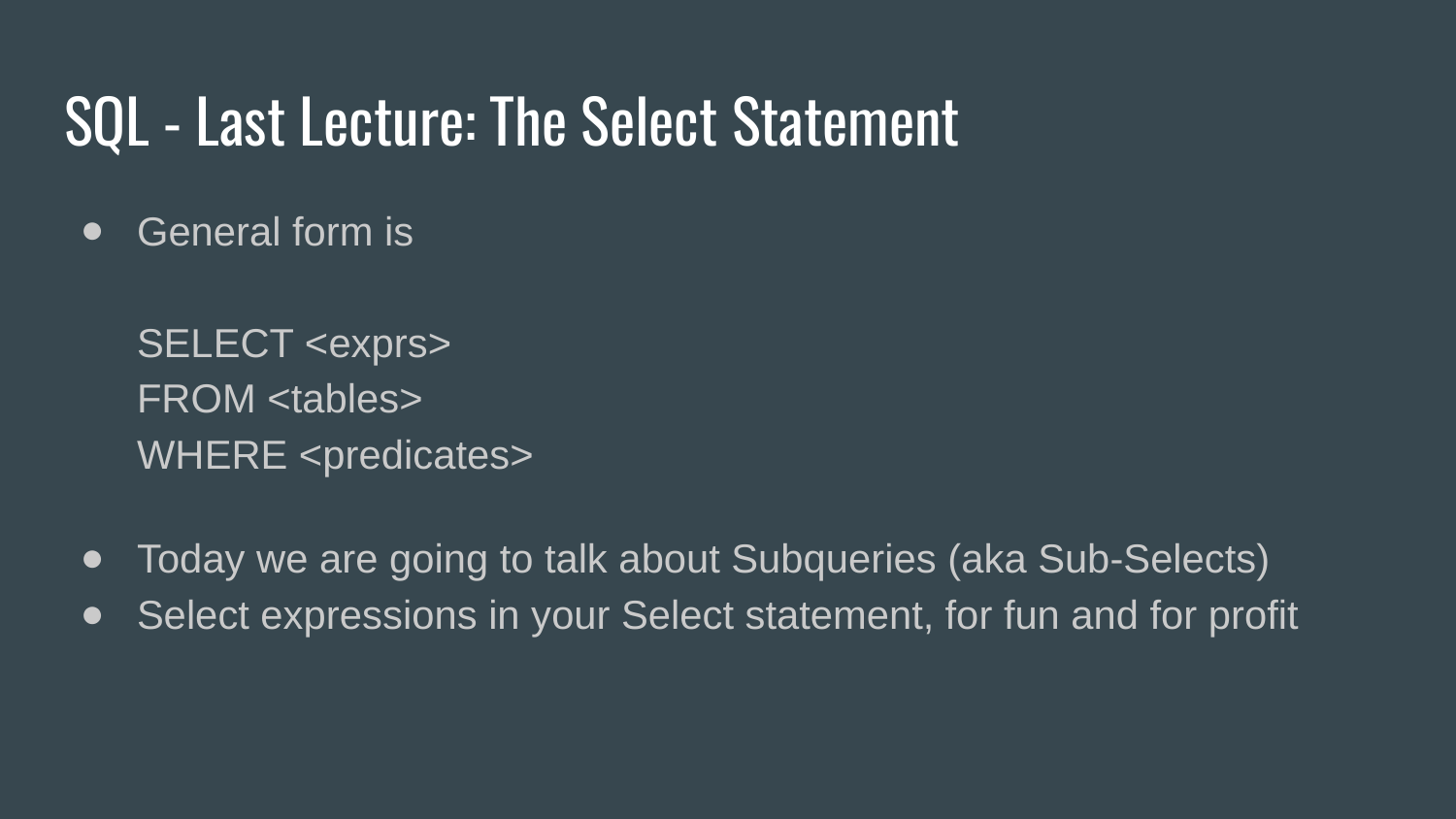

# SQL - Last Lecture: The Select Statement
General form is
SELECT <exprs>
FROM <tables>
WHERE <predicates>
Today we are going to talk about Subqueries (aka Sub-Selects)
Select expressions in your Select statement, for fun and for profit